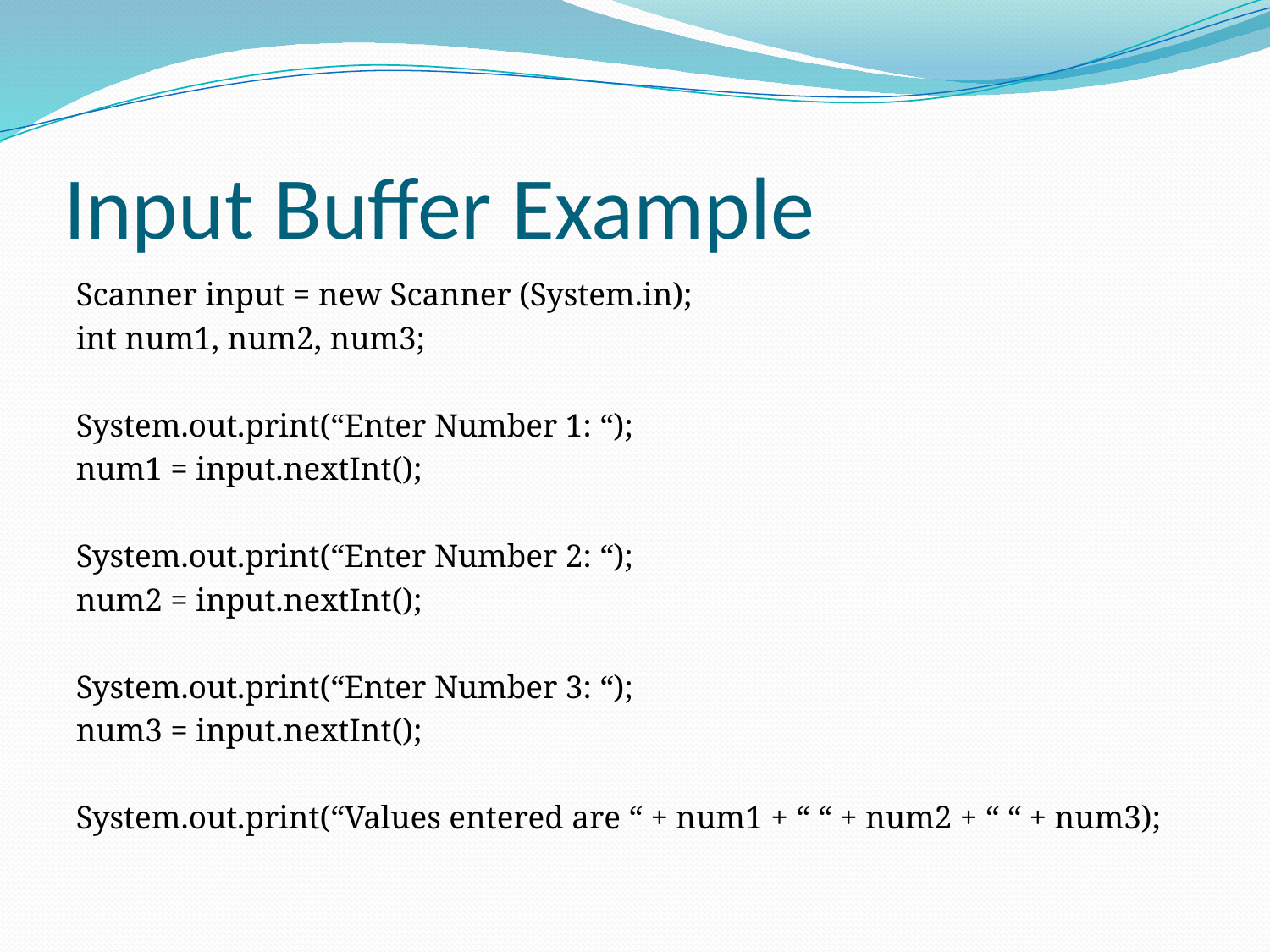

# Input Buffer Example
Scanner input = new Scanner (System.in);
int num1, num2, num3;

System.out.print(“Enter Number 1: “);
num1 = input.nextInt();

System.out.print(“Enter Number 2: “);
num2 = input.nextInt();

System.out.print(“Enter Number 3: “);
num3 = input.nextInt();

System.out.print(“Values entered are “ + num1 + “ “ + num2 + “ “ + num3);